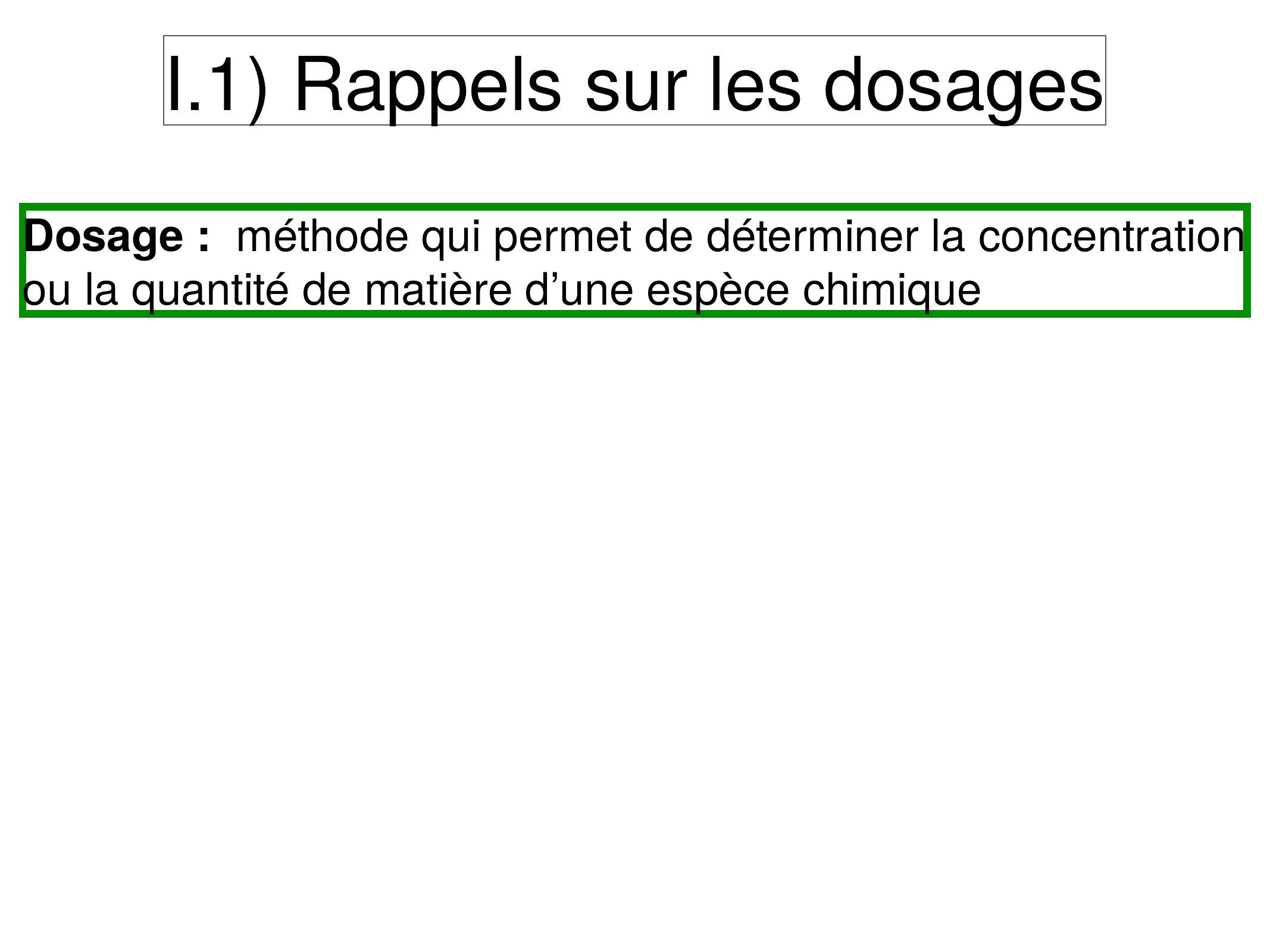

I.1) Rappels sur les dosages
Dosage :  méthode qui permet de déterminer la concentration ou la quantité de matière d’une espèce chimique
2